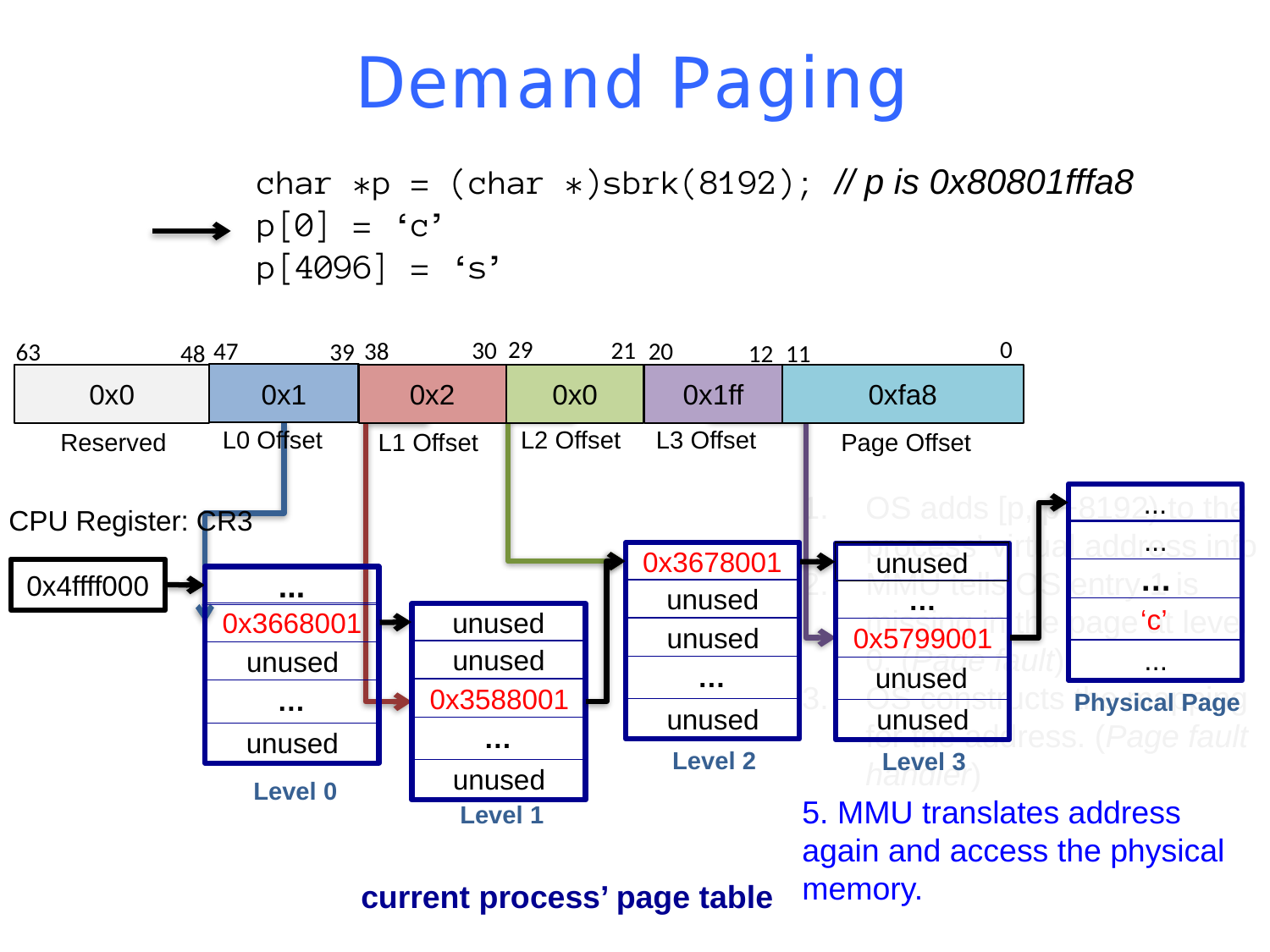

# Demand Paging
char *p = (char *)sbrk(8192); // p is 0x80801fffa8
p[0] = ‘c’
p[4096] = ‘s’
29
0
30
21
38
47
20
63
39
48
12
11
0x1
0x0
0x2
0x1ff
0xfa8
0x0
L0 Offset
L2 Offset
L3 Offset
Reserved
L1 Offset
Page Offset
OS adds [p, p+8192) to the process’ virtual address info
MMU tells OS entry 1 is missing in the page at level 0. (Page fault)
OS constructs the mapping for the address. (Page fault handler)
5. MMU translates address again and access the physical memory.
...

...
…
‘c’
...
Physical Page
CPU Register: CR3
0x3678001

unused
unused
…
unused
Level 2
unused

0x4ffff000
...

…
unused

unused
0x3588001
…
unused
Level 1
0x3668001
0x5799001
unused
unused
…
unused
unused
Level 3
Level 0
current process’ page table